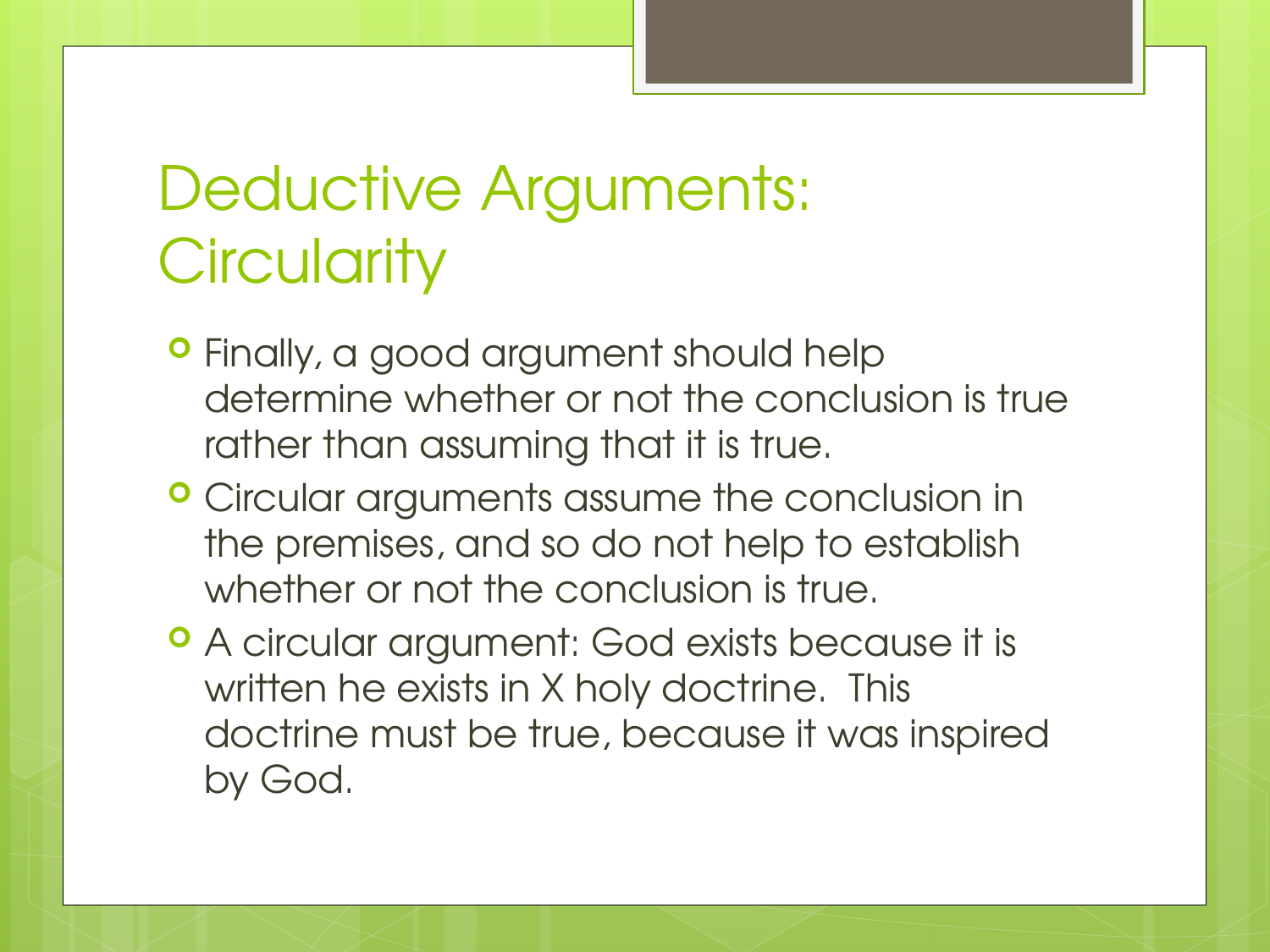

# Deductive Arguments: Circularity
Finally, a good argument should help determine whether or not the conclusion is true rather than assuming that it is true.
Circular arguments assume the conclusion in the premises, and so do not help to establish whether or not the conclusion is true.
A circular argument: God exists because it is written he exists in X holy doctrine.  This doctrine must be true, because it was inspired by God.